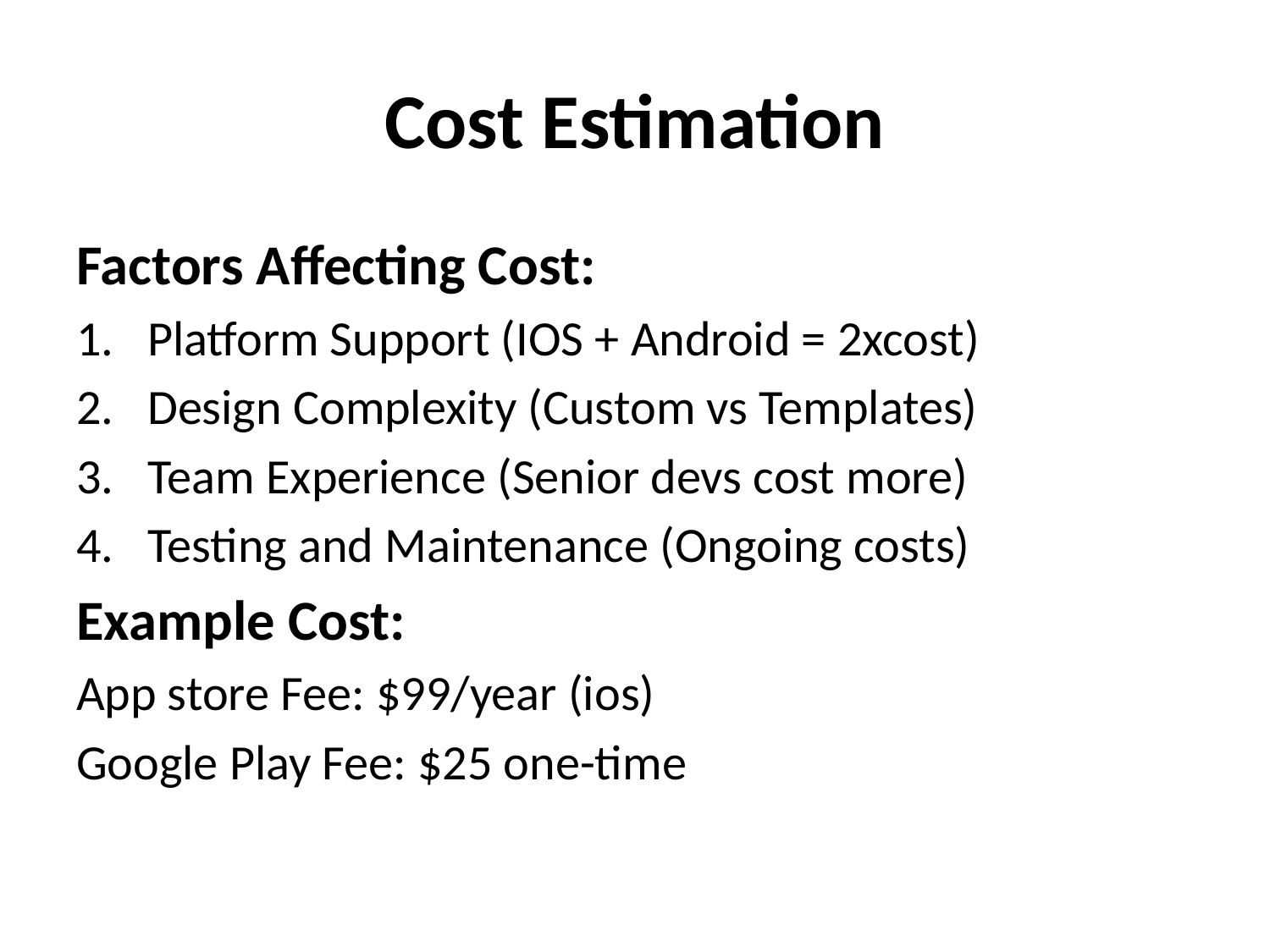

# Cost Estimation
Factors Affecting Cost:
Platform Support (IOS + Android = 2xcost)
Design Complexity (Custom vs Templates)
Team Experience (Senior devs cost more)
Testing and Maintenance (Ongoing costs)
Example Cost:
App store Fee: $99/year (ios)
Google Play Fee: $25 one-time